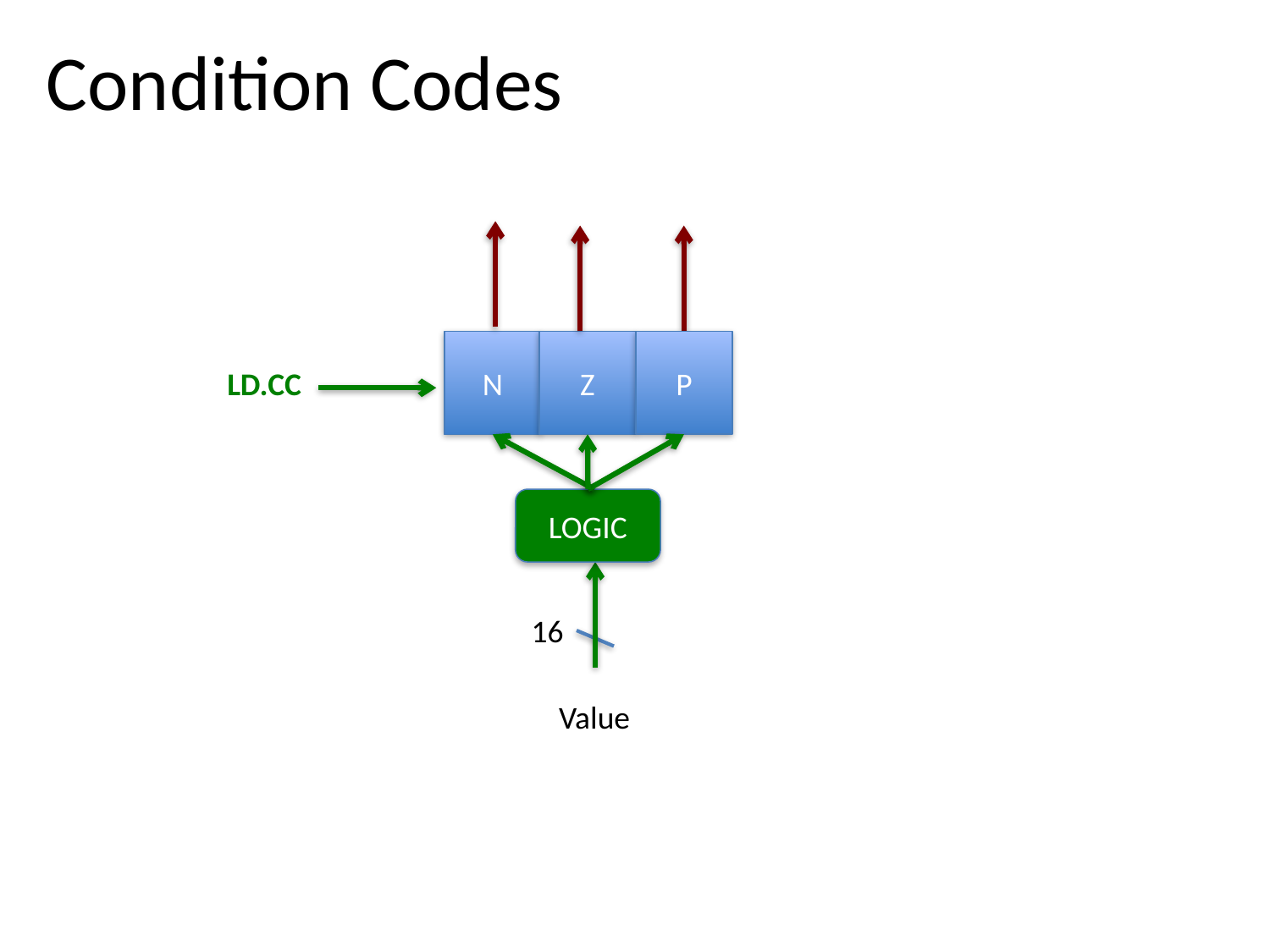

# Condition Codes
P
N
Z
LD.CC
LOGIC
16
Value